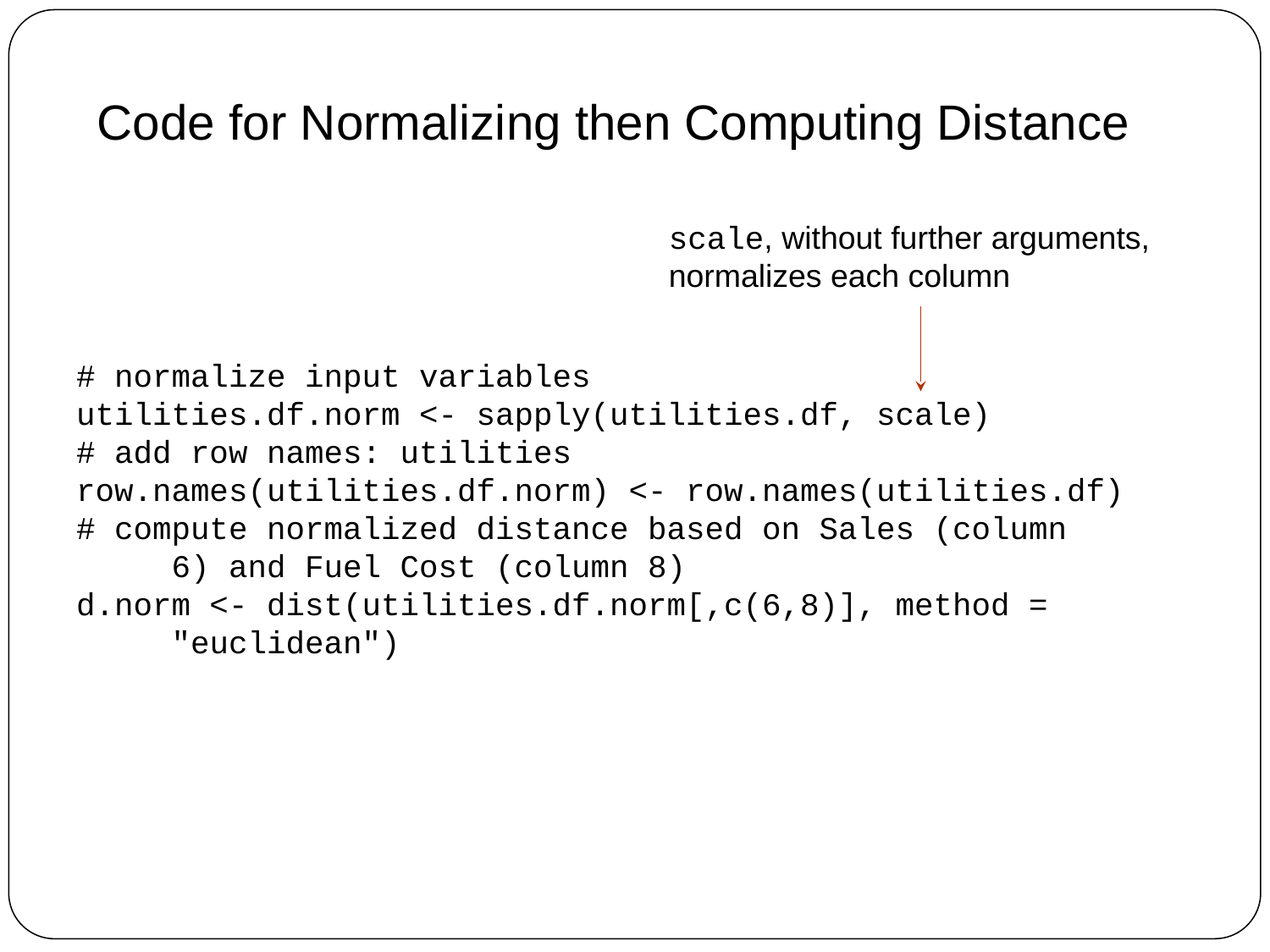

Code for Normalizing then Computing Distance
scale, without further arguments, normalizes each column
# normalize input variables
utilities.df.norm <- sapply(utilities.df, scale)
# add row names: utilities
row.names(utilities.df.norm) <- row.names(utilities.df)
# compute normalized distance based on Sales (column
     6) and Fuel Cost (column 8)
d.norm <- dist(utilities.df.norm[,c(6,8)], method =
     "euclidean")